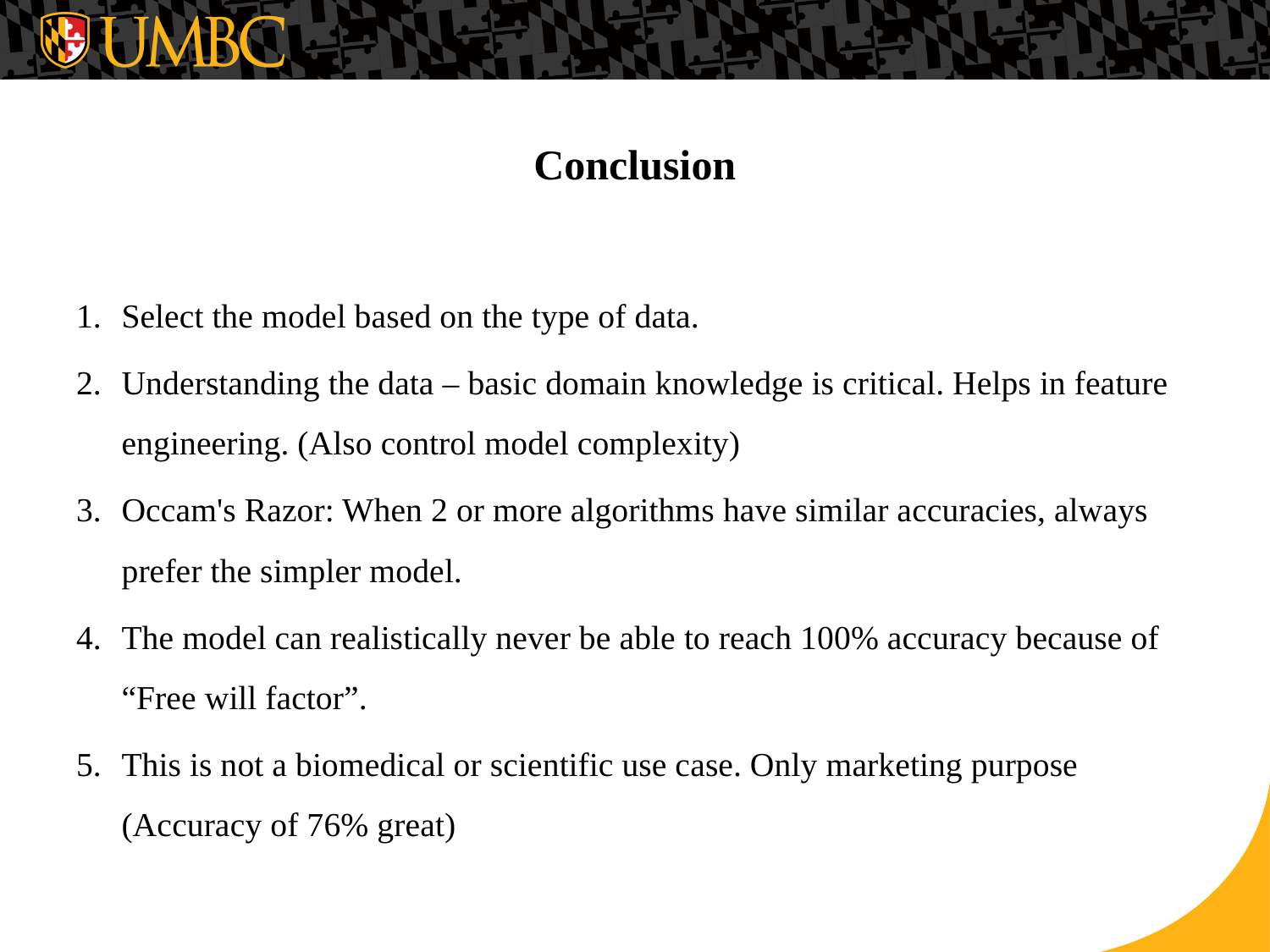

# Conclusion
Select the model based on the type of data.
Understanding the data – basic domain knowledge is critical. Helps in feature engineering. (Also control model complexity)
Occam's Razor: When 2 or more algorithms have similar accuracies, always prefer the simpler model.
The model can realistically never be able to reach 100% accuracy because of “Free will factor”.
This is not a biomedical or scientific use case. Only marketing purpose (Accuracy of 76% great)